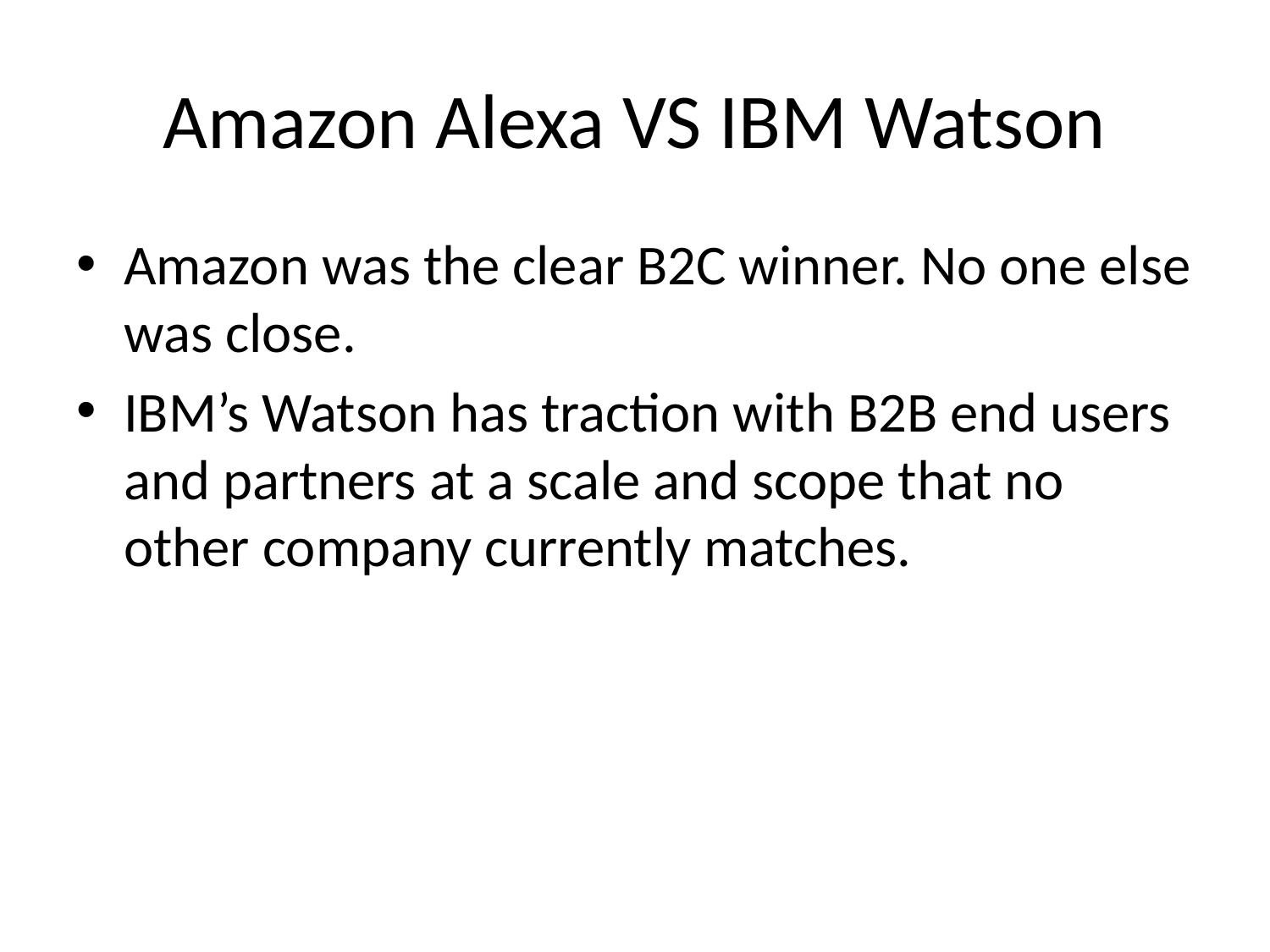

# Amazon Alexa VS IBM Watson
Amazon was the clear B2C winner. No one else was close.
IBM’s Watson has traction with B2B end users and partners at a scale and scope that no other company currently matches.